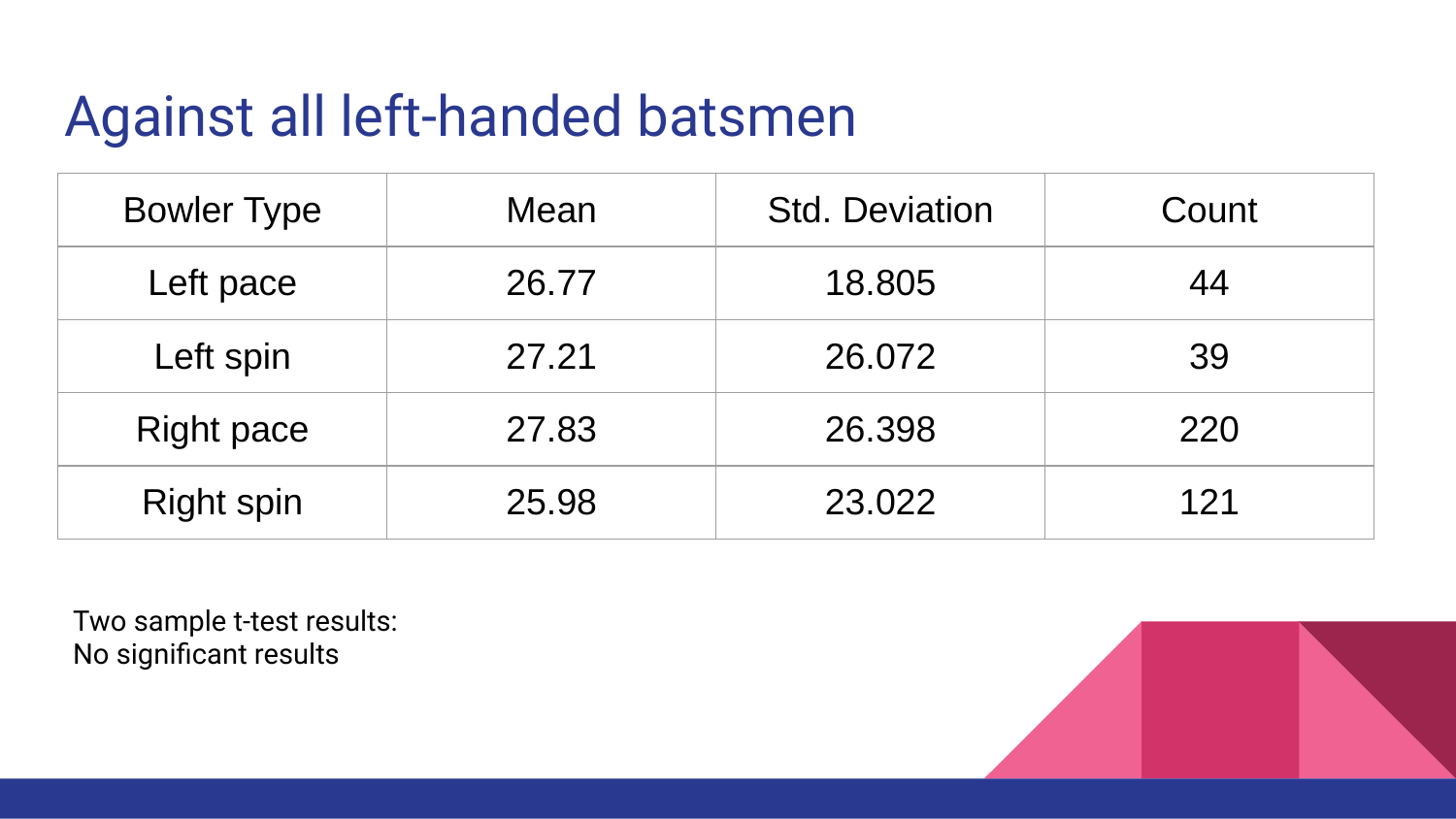

# Against all left-handed batsmen
| Bowler Type | Mean | Std. Deviation | Count |
| --- | --- | --- | --- |
| Left pace | 26.77 | 18.805 | 44 |
| Left spin | 27.21 | 26.072 | 39 |
| Right pace | 27.83 | 26.398 | 220 |
| Right spin | 25.98 | 23.022 | 121 |
Two sample t-test results:
No significant results